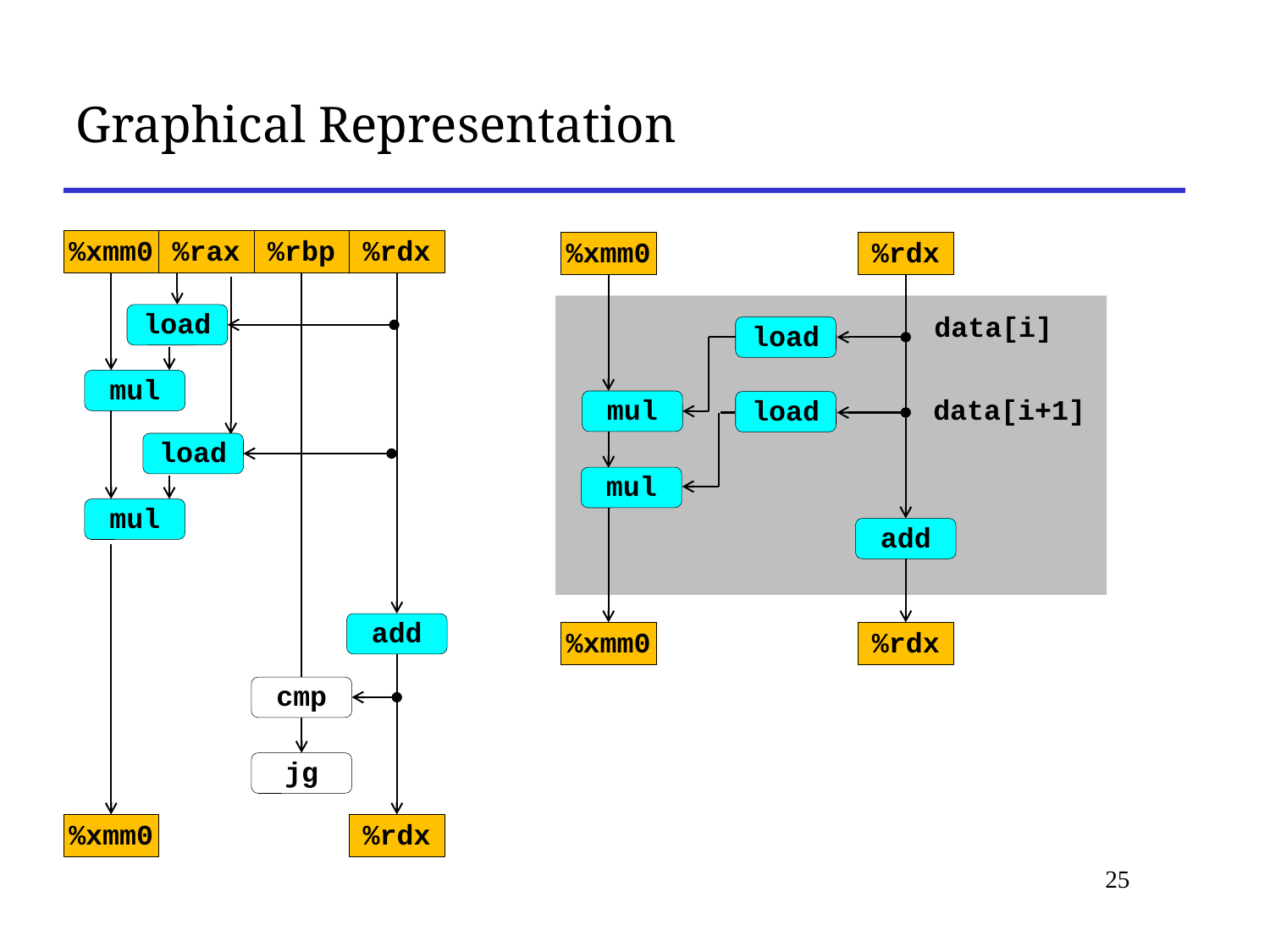

Graphical Representation
%xmm0
%rax
%rbp
%rdx
load
mul
load
mul
add
cmp
jg
%xmm0
%rdx
%xmm0
%rdx

data[i]
load
data[i+1]
mul
load
mul
add
%xmm0
%rdx
25